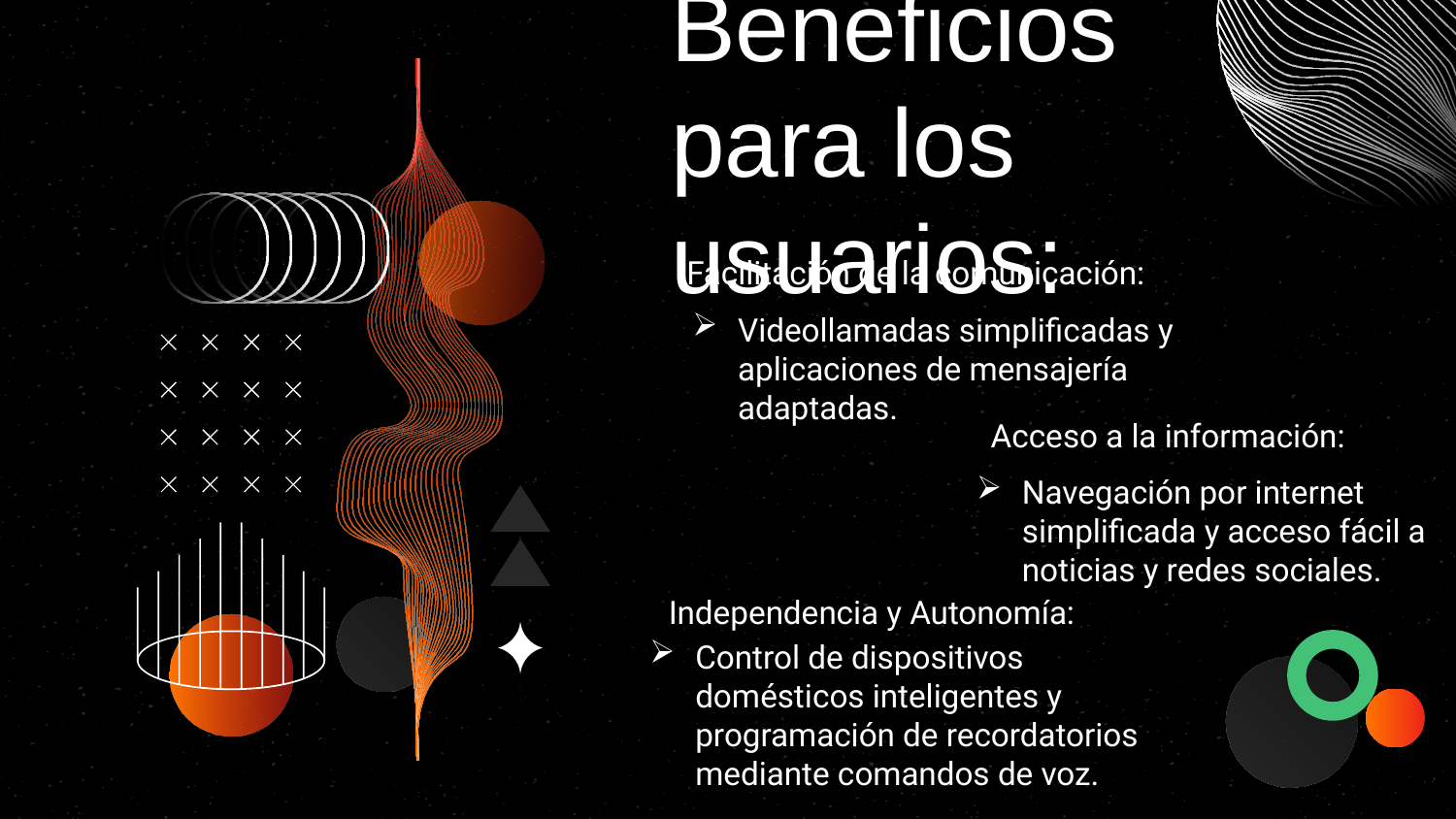

# Beneficios para los usuarios:

Facilitación de la comunicación:
Videollamadas simplificadas y aplicaciones de mensajería adaptadas.

Acceso a la información:
Navegación por internet simplificada y acceso fácil a noticias y redes sociales.

Independencia y Autonomía:

Control de dispositivos domésticos inteligentes y programación de recordatorios mediante comandos de voz.